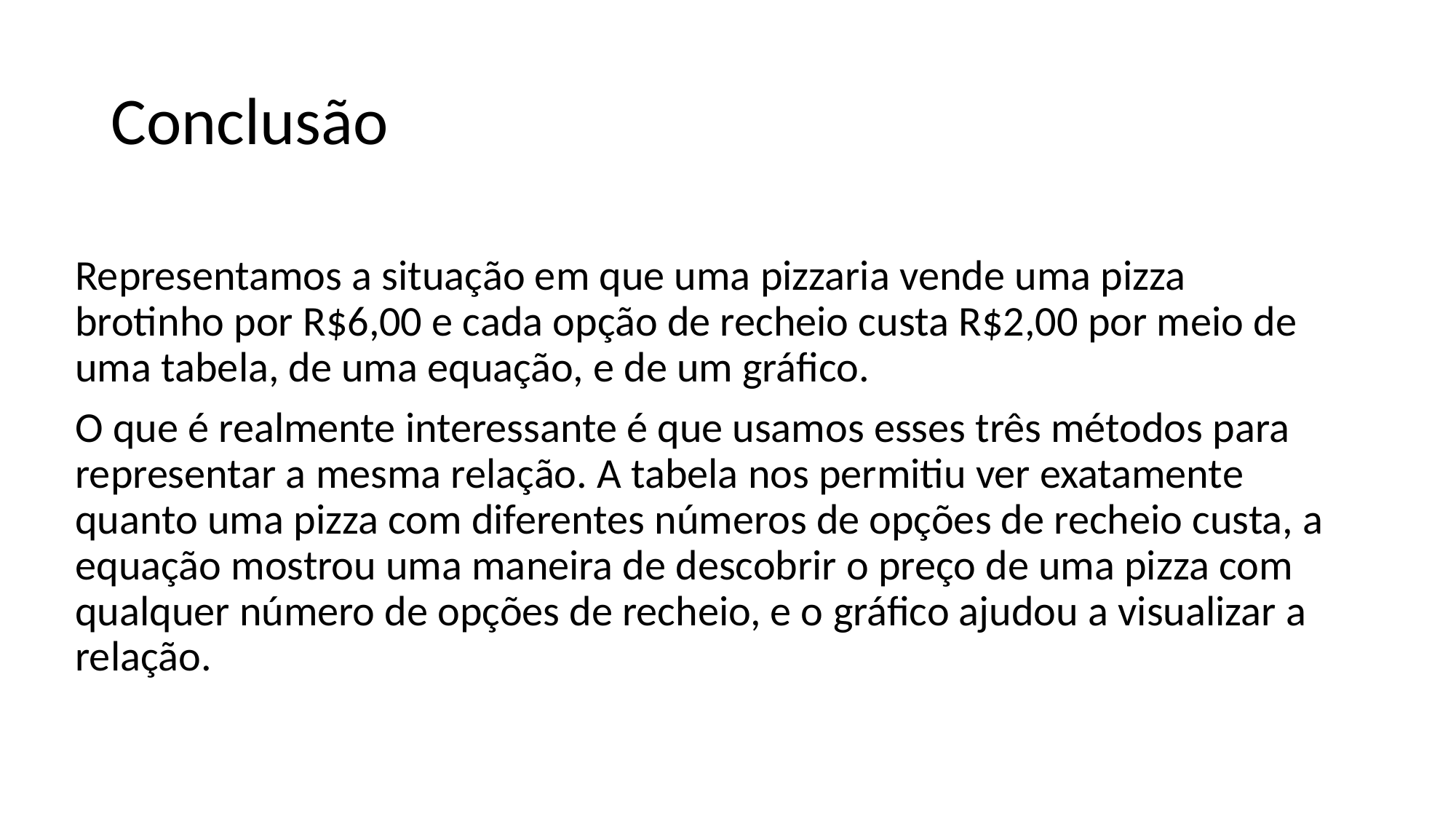

# Conclusão

Representamos a situação em que uma pizzaria vende uma pizza brotinho por R$6,00 e cada opção de recheio custa R$2,00 por meio de uma tabela, de uma equação, e de um gráfico.
O que é realmente interessante é que usamos esses três métodos para representar a mesma relação. A tabela nos permitiu ver exatamente quanto uma pizza com diferentes números de opções de recheio custa, a equação mostrou uma maneira de descobrir o preço de uma pizza com qualquer número de opções de recheio, e o gráfico ajudou a visualizar a relação.